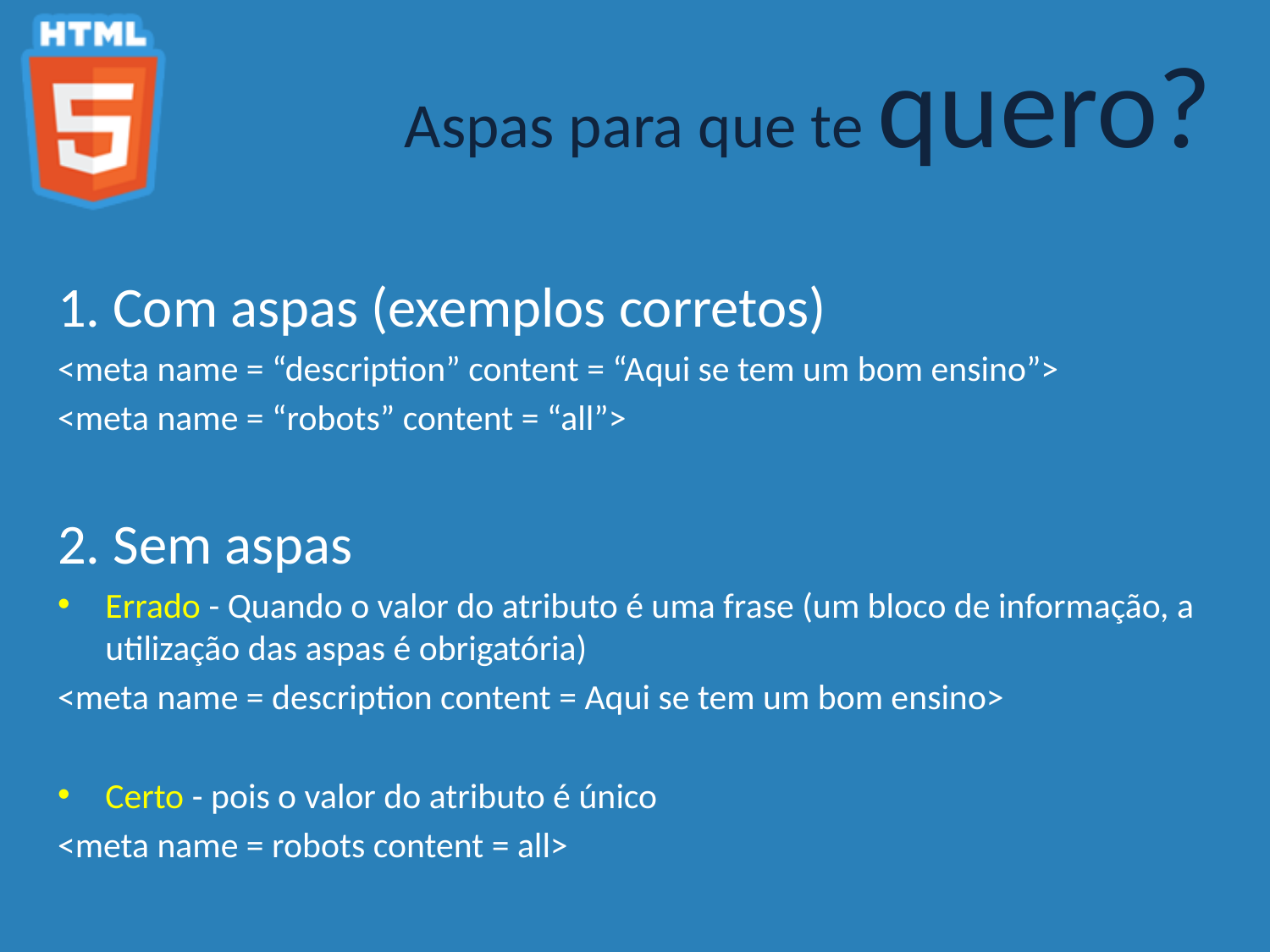

Aspas para que te quero?

1. Com aspas (exemplos corretos)
<meta name = “description” content = “Aqui se tem um bom ensino”>
<meta name = “robots” content = “all”>

2. Sem aspas
Errado - Quando o valor do atributo é uma frase (um bloco de informação, a utilização das aspas é obrigatória)
<meta name = description content = Aqui se tem um bom ensino>

Certo - pois o valor do atributo é único
<meta name = robots content = all>